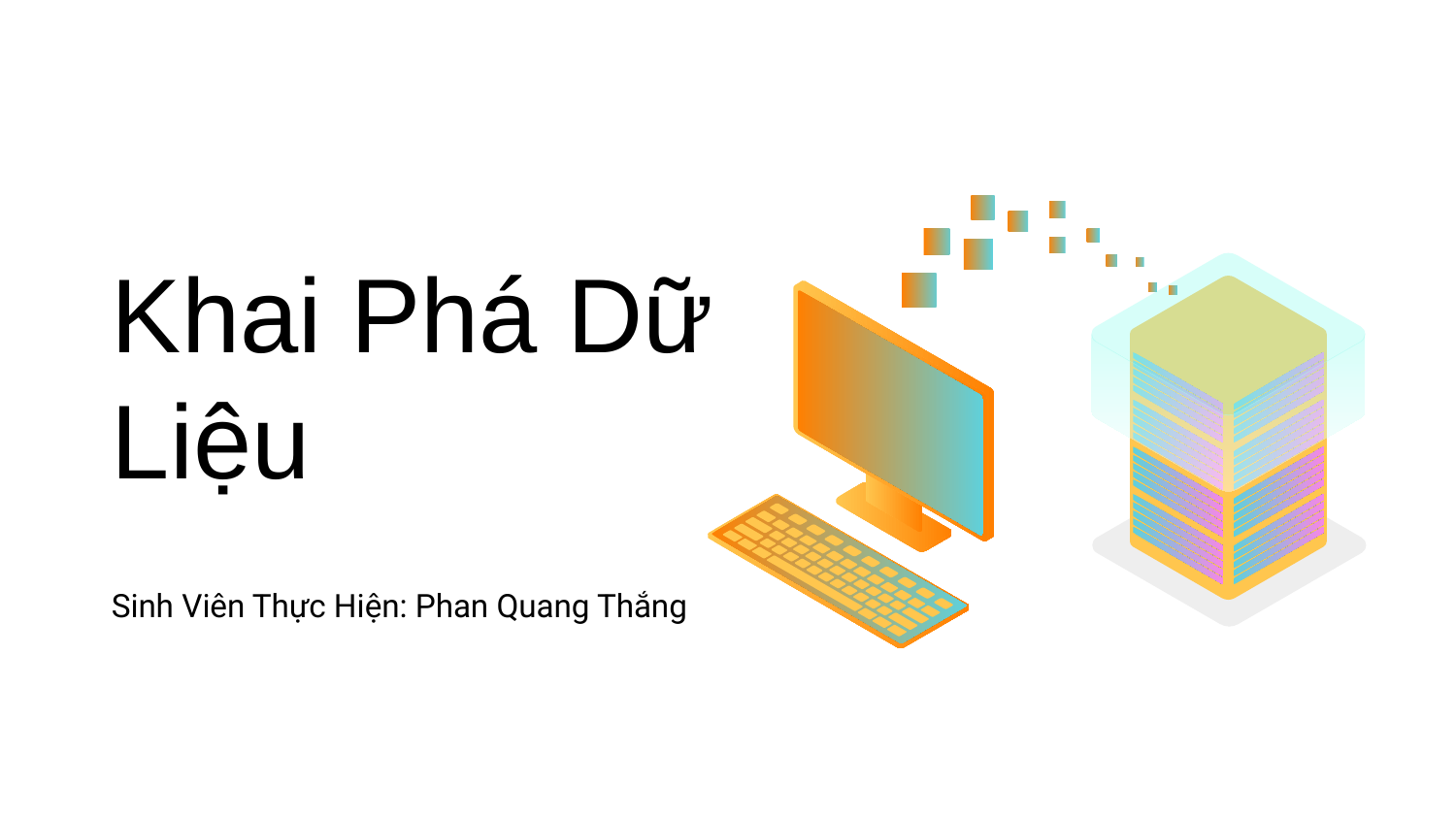

# Khai Phá Dữ Liệu

Sinh Viên Thực Hiện: Phan Quang Thắng